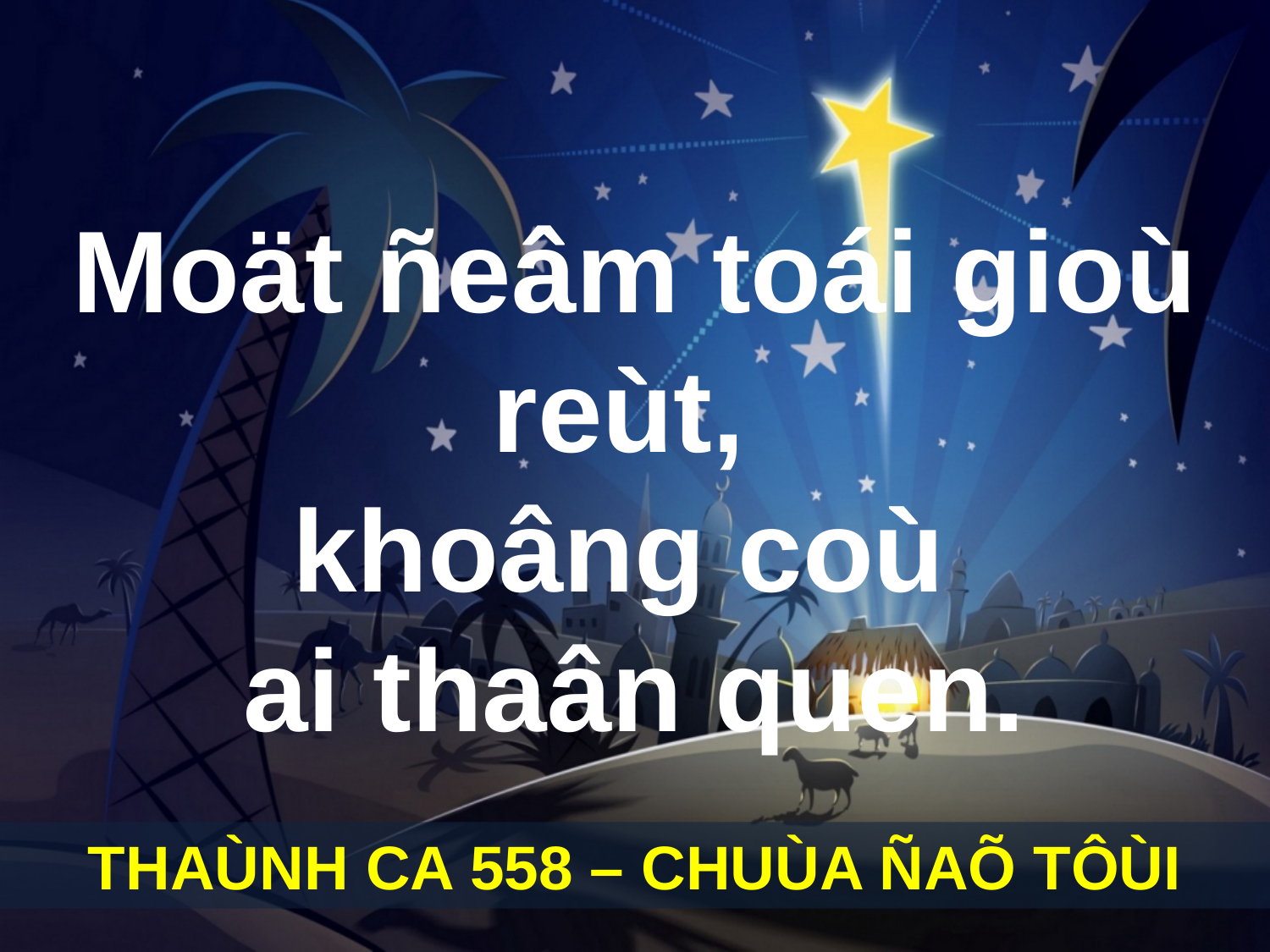

Moät ñeâm toái gioù reùt,
khoâng coù
ai thaân quen.
THAÙNH CA 558 – CHUÙA ÑAÕ TÔÙI